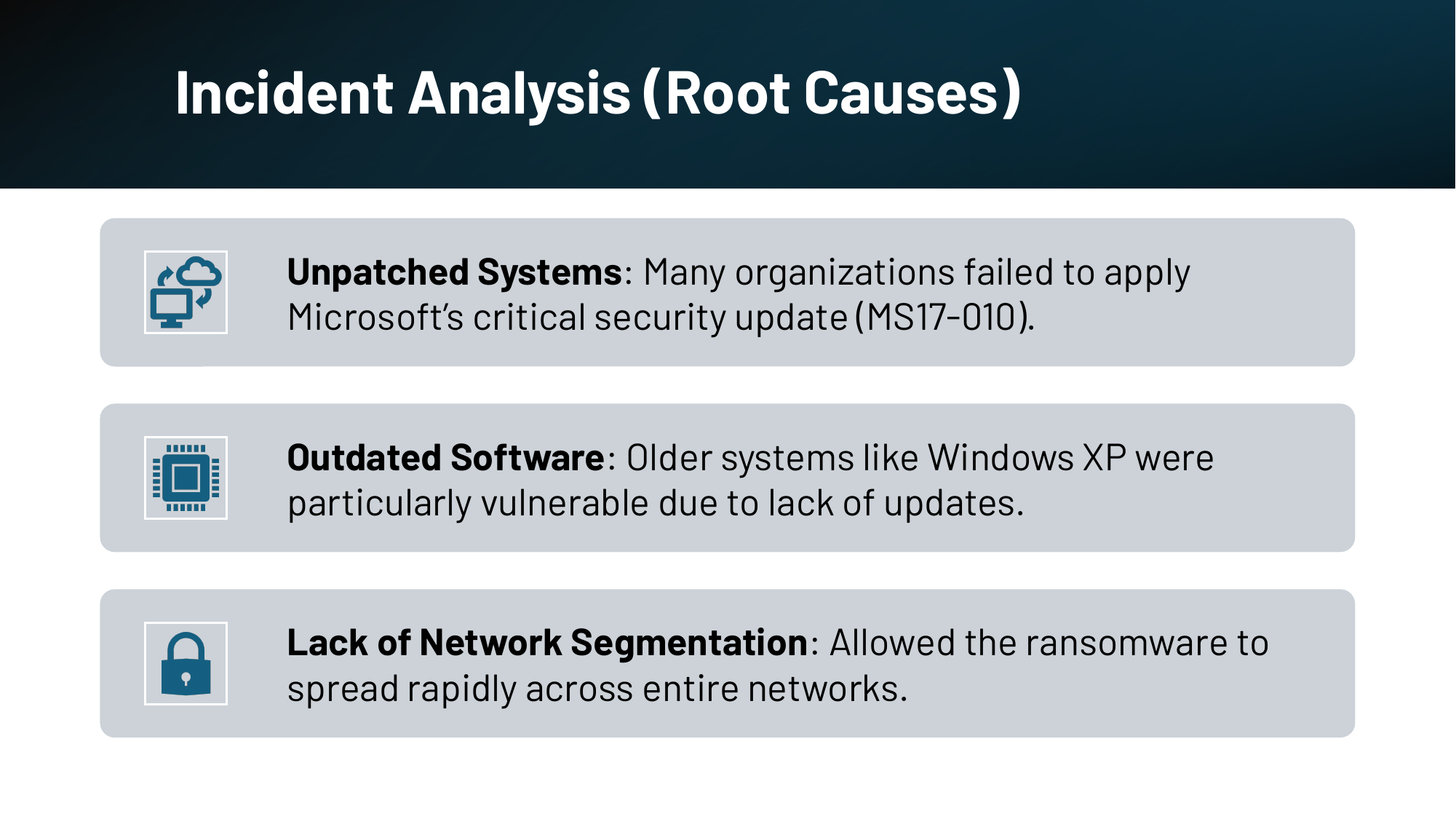

# Incident Analysis (Root Causes)
Unpatched Systems: Many organizations failed to apply Microsoft’s critical security update (MS17-010).
Outdated Software: Older systems like Windows XP were particularly vulnerable due to lack of updates.
Lack of Network Segmentation: Allowed the ransomware to spread rapidly across entire networks.